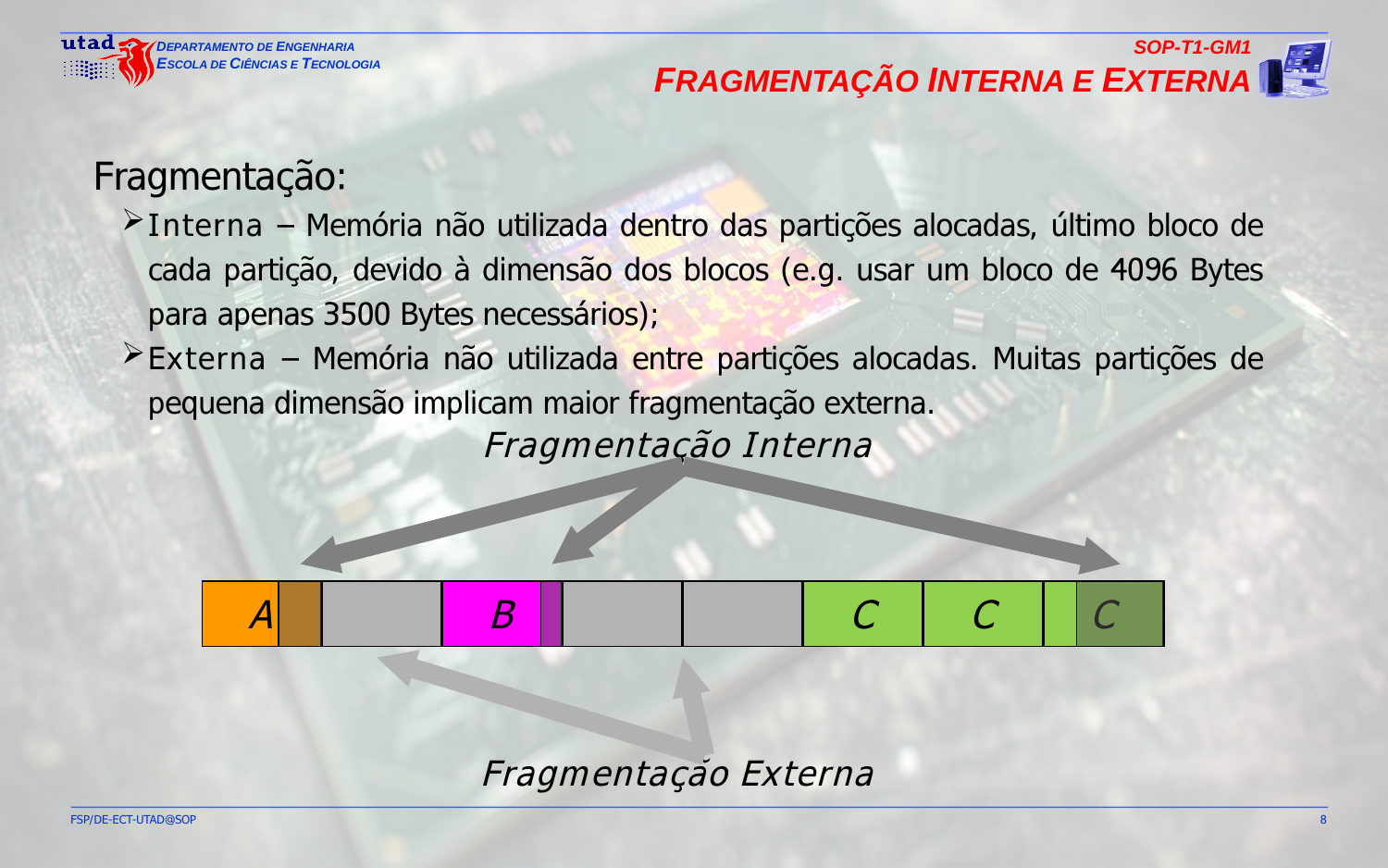

SOP-T1-GM1
FRAGMENTAÇÃO INTERNA E EXTERNA
Fragmentação:
Interna – Memória não utilizada dentro das partições alocadas, último bloco de cada partição, devido à dimensão dos blocos (e.g. usar um bloco de 4096 Bytes para apenas 3500 Bytes necessários);
Externa – Memória não utilizada entre partições alocadas. Muitas partições de pequena dimensão implicam maior fragmentação externa.
Fragmentação Interna

A

B

C
C
C

Fragmentação Externa